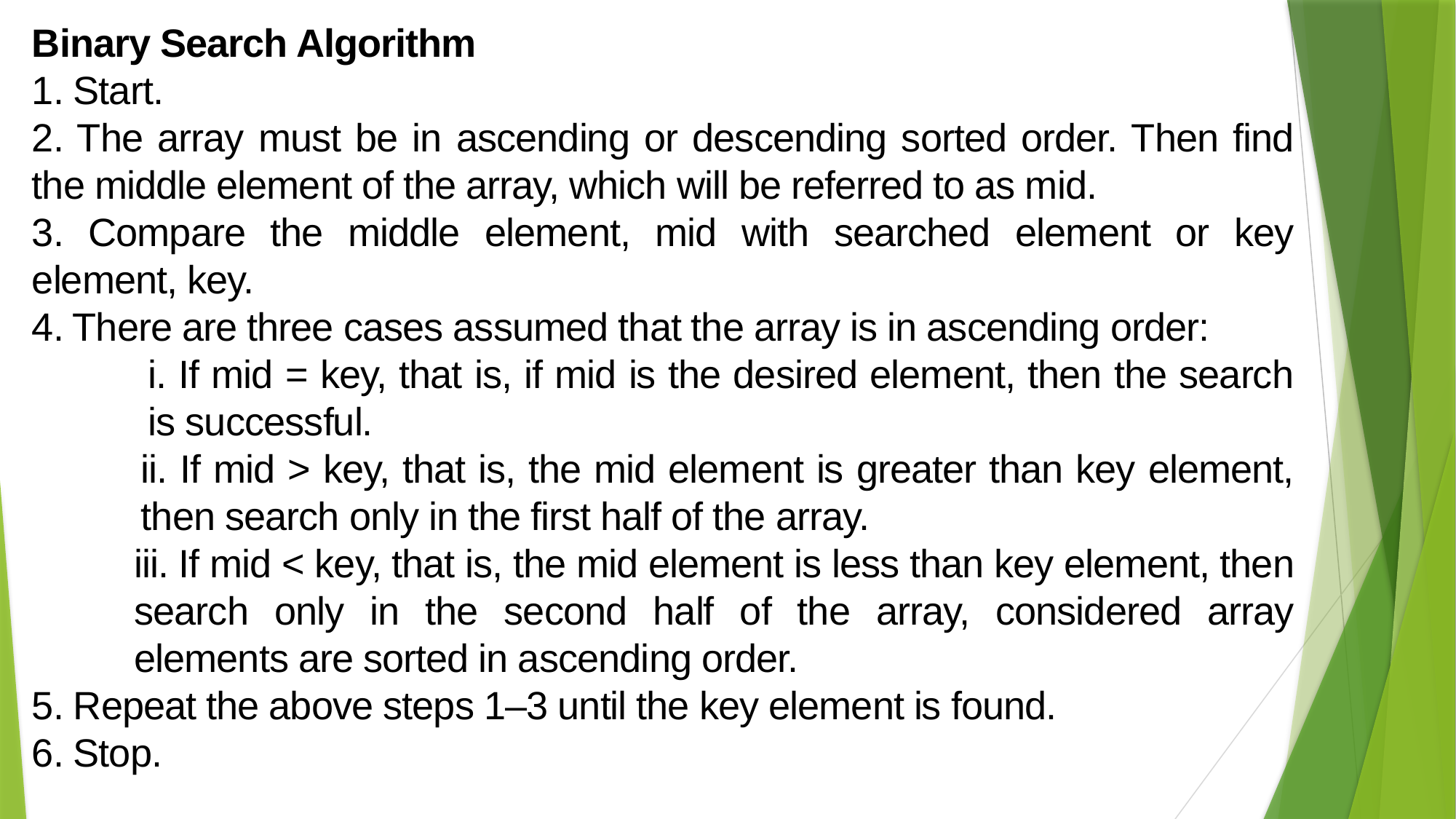

Binary Search Algorithm
1. Start.
2. The array must be in ascending or descending sorted order. Then find the middle element of the array, which will be referred to as mid.
3. Compare the middle element, mid with searched element or key element, key.
4. There are three cases assumed that the array is in ascending order:
	i. If mid = key, that is, if mid is the desired element, then the search is successful.
	ii. If mid > key, that is, the mid element is greater than key element, then search only in the first half of the array.
	iii. If mid < key, that is, the mid element is less than key element, then search only in the second half of the array, considered array elements are sorted in ascending order.
5. Repeat the above steps 1–3 until the key element is found.
6. Stop.